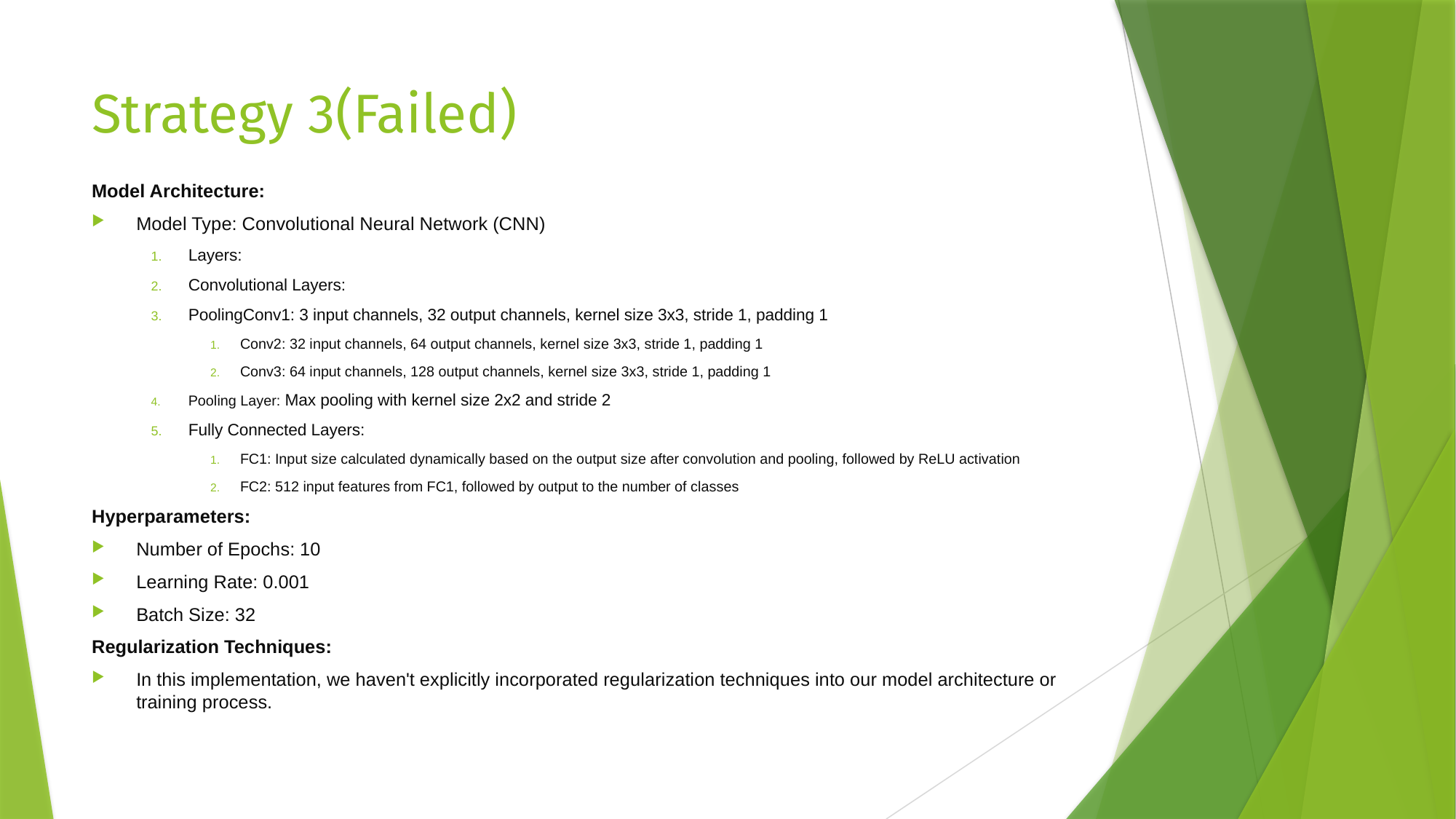

# Strategy 3(Failed)
Model Architecture:
Model Type: Convolutional Neural Network (CNN)
Layers:
Convolutional Layers:
PoolingConv1: 3 input channels, 32 output channels, kernel size 3x3, stride 1, padding 1
Conv2: 32 input channels, 64 output channels, kernel size 3x3, stride 1, padding 1
Conv3: 64 input channels, 128 output channels, kernel size 3x3, stride 1, padding 1
Pooling Layer: Max pooling with kernel size 2x2 and stride 2
Fully Connected Layers:
FC1: Input size calculated dynamically based on the output size after convolution and pooling, followed by ReLU activation
FC2: 512 input features from FC1, followed by output to the number of classes
Hyperparameters:
Number of Epochs: 10
Learning Rate: 0.001
Batch Size: 32
Regularization Techniques:
In this implementation, we haven't explicitly incorporated regularization techniques into our model architecture or training process.